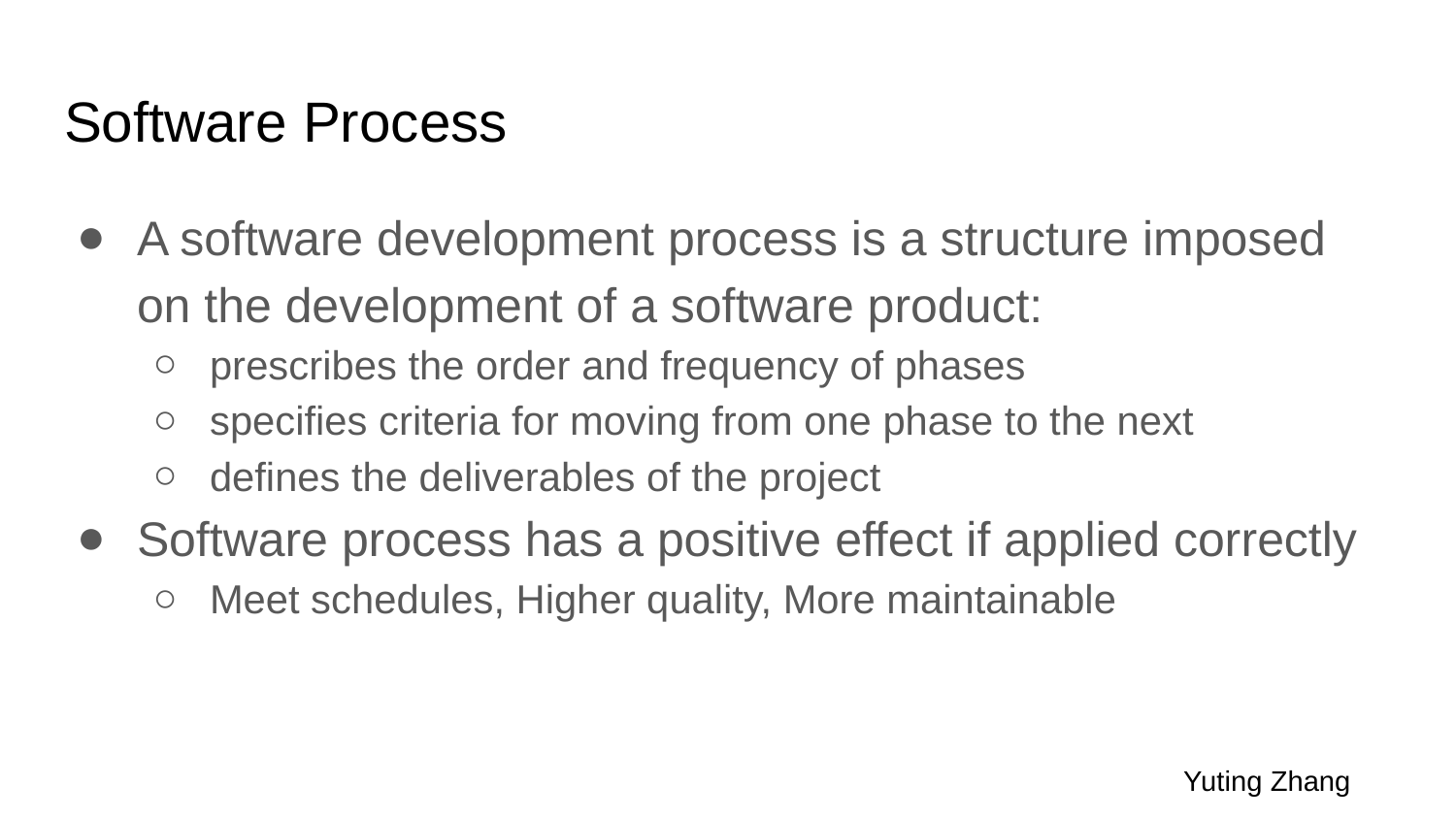

# Software Process
A software development process is a structure imposed on the development of a software product:
prescribes the order and frequency of phases
specifies criteria for moving from one phase to the next
defines the deliverables of the project
Software process has a positive effect if applied correctly
Meet schedules, Higher quality, More maintainable